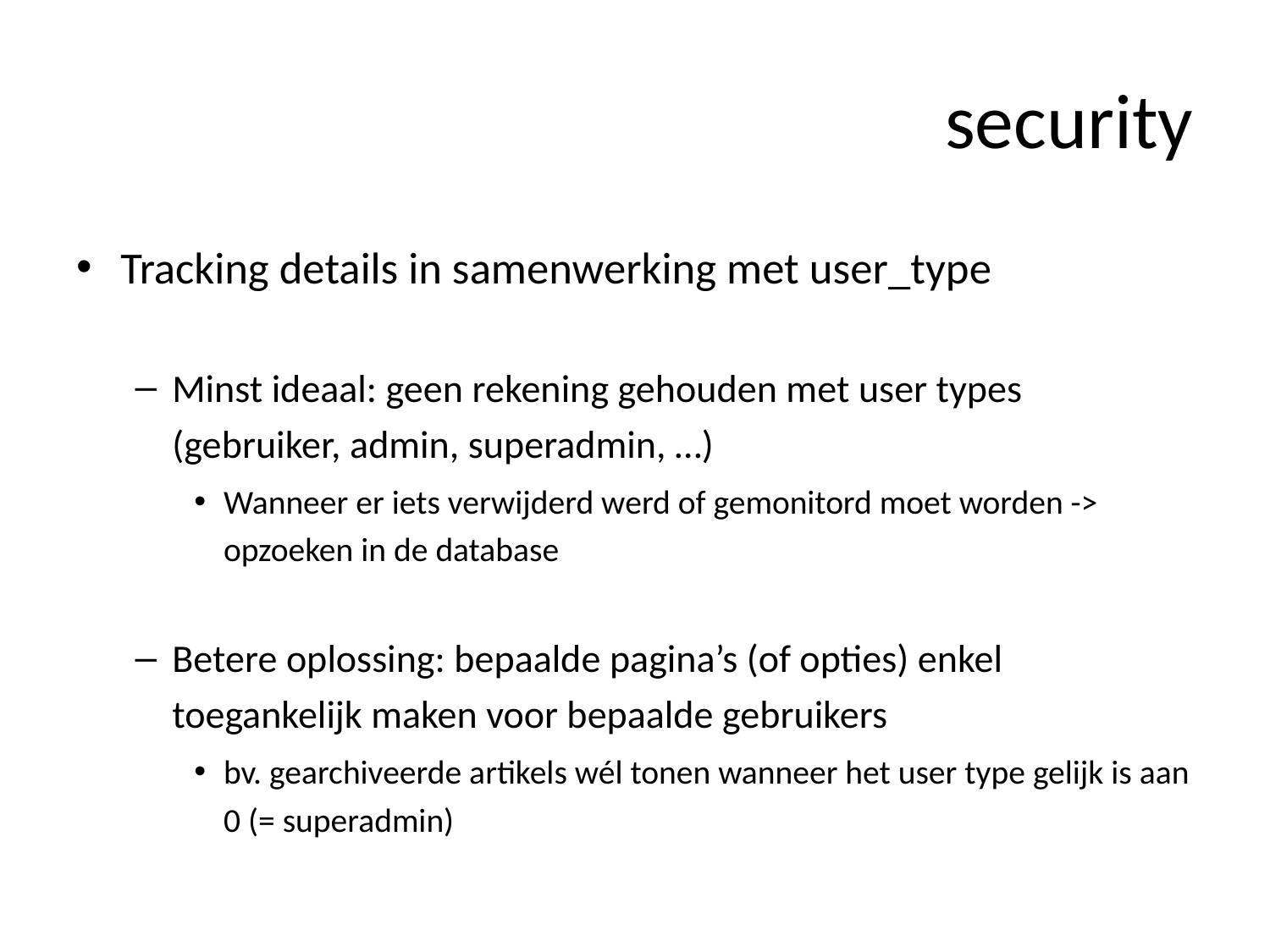

# security
Tracking details in samenwerking met user_type
Minst ideaal: geen rekening gehouden met user types (gebruiker, admin, superadmin, …)
Wanneer er iets verwijderd werd of gemonitord moet worden -> opzoeken in de database
Betere oplossing: bepaalde pagina’s (of opties) enkel toegankelijk maken voor bepaalde gebruikers
bv. gearchiveerde artikels wél tonen wanneer het user type gelijk is aan 0 (= superadmin)